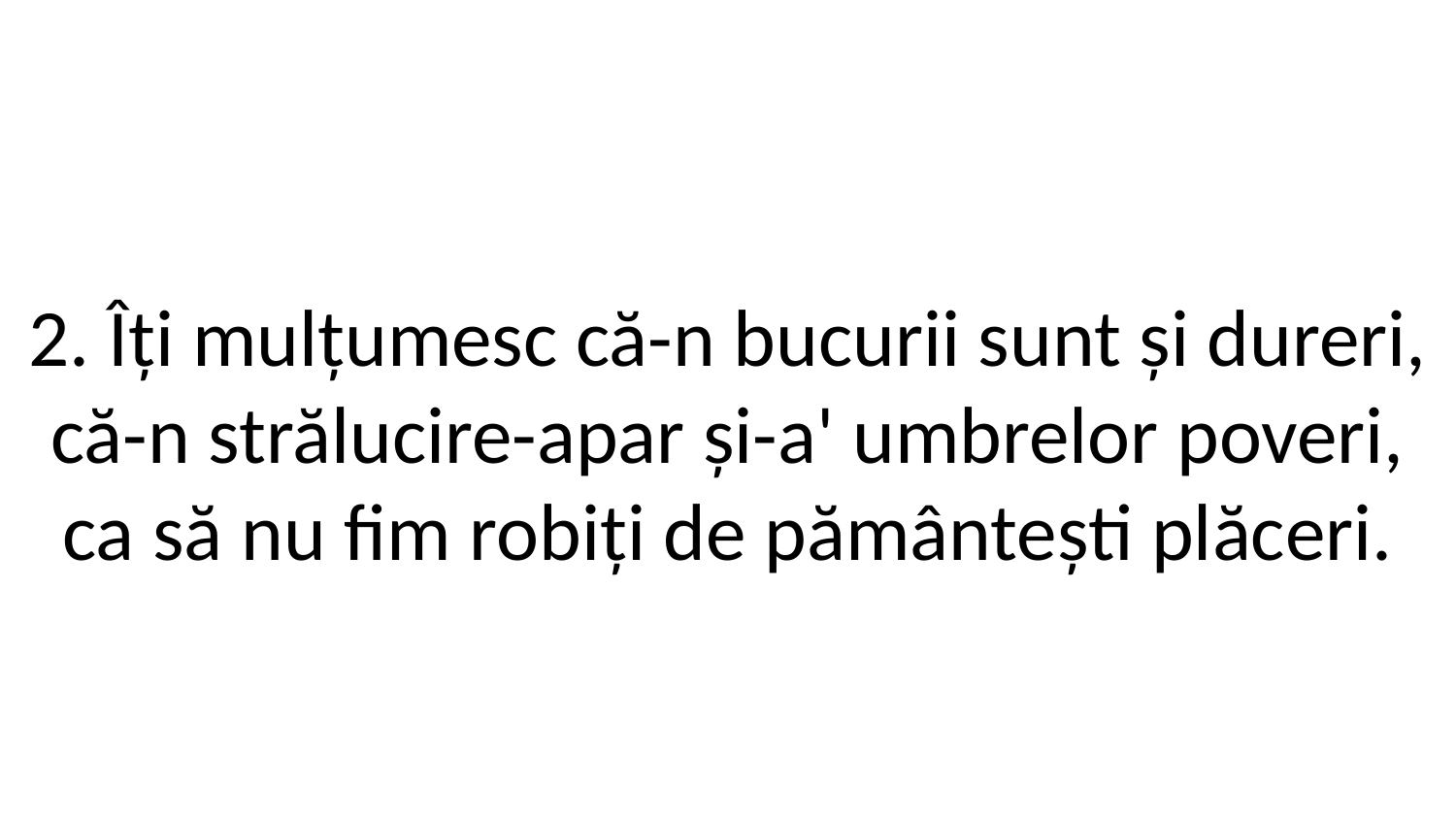

2. Îți mulțumesc că-n bucurii sunt și dureri,
că-n strălucire-apar și-a' umbrelor poveri,
ca să nu fim robiți de pământești plăceri.